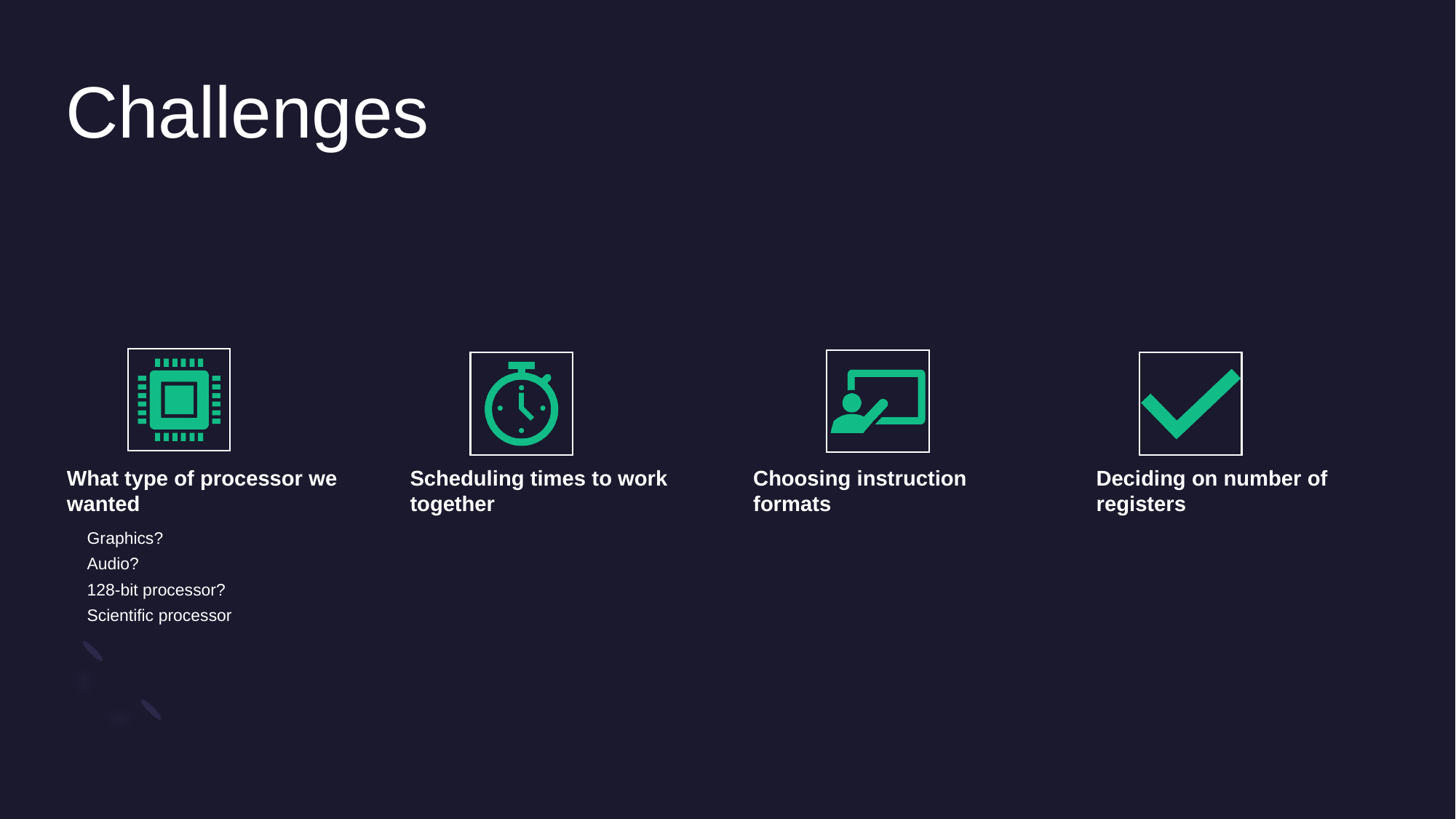

# Challenges
What type of processor we wanted
Graphics?
Audio?
128-bit processor?
Scientific processor
Scheduling times to work together
Choosing instruction formats
Deciding on number of registers